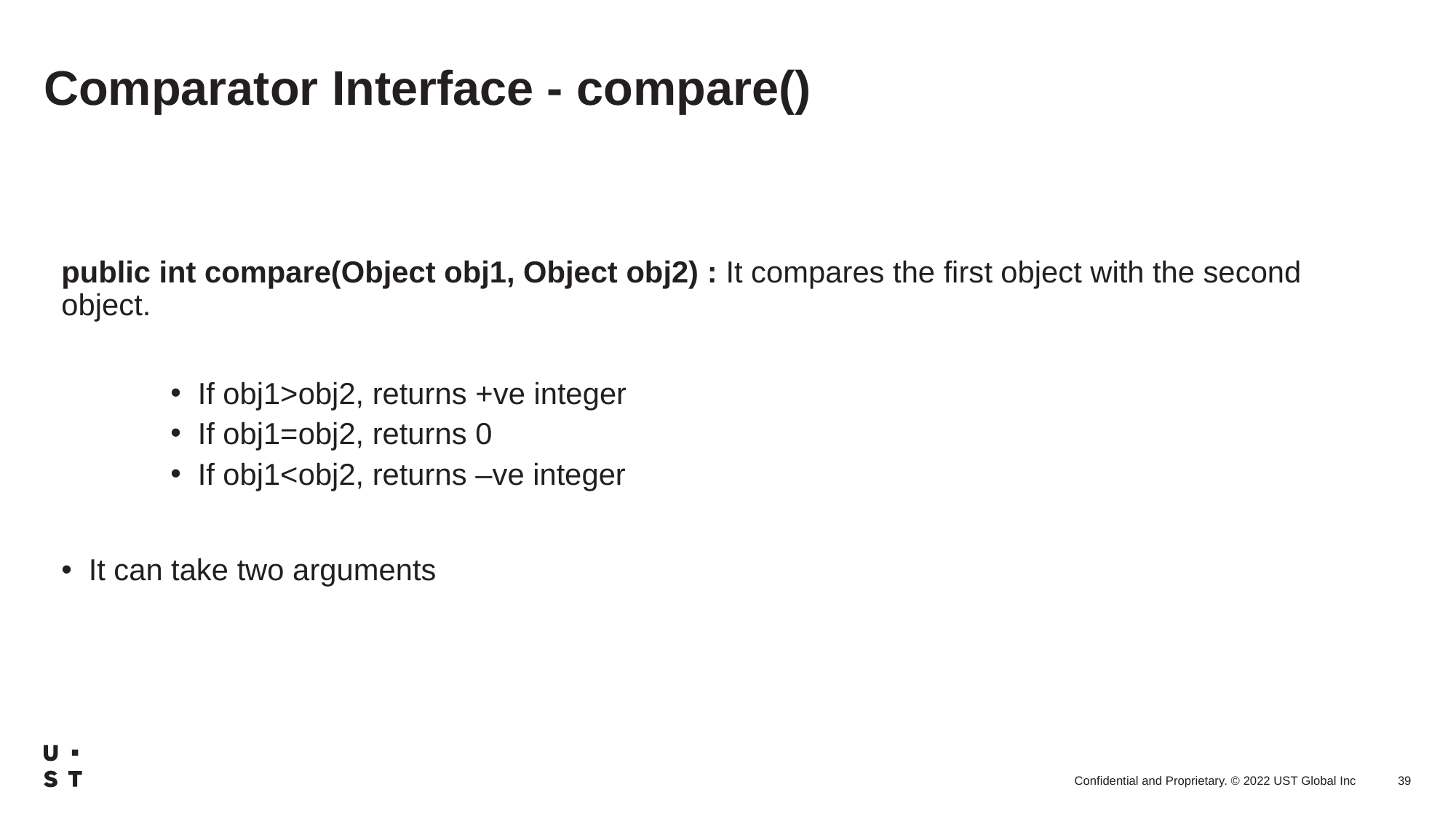

# Comparator Interface - compare()
public int compare(Object obj1, Object obj2) : It compares the first object with the second object.

If obj1>obj2, returns +ve integer
If obj1=obj2, returns 0
If obj1<obj2, returns –ve integer

It can take two arguments